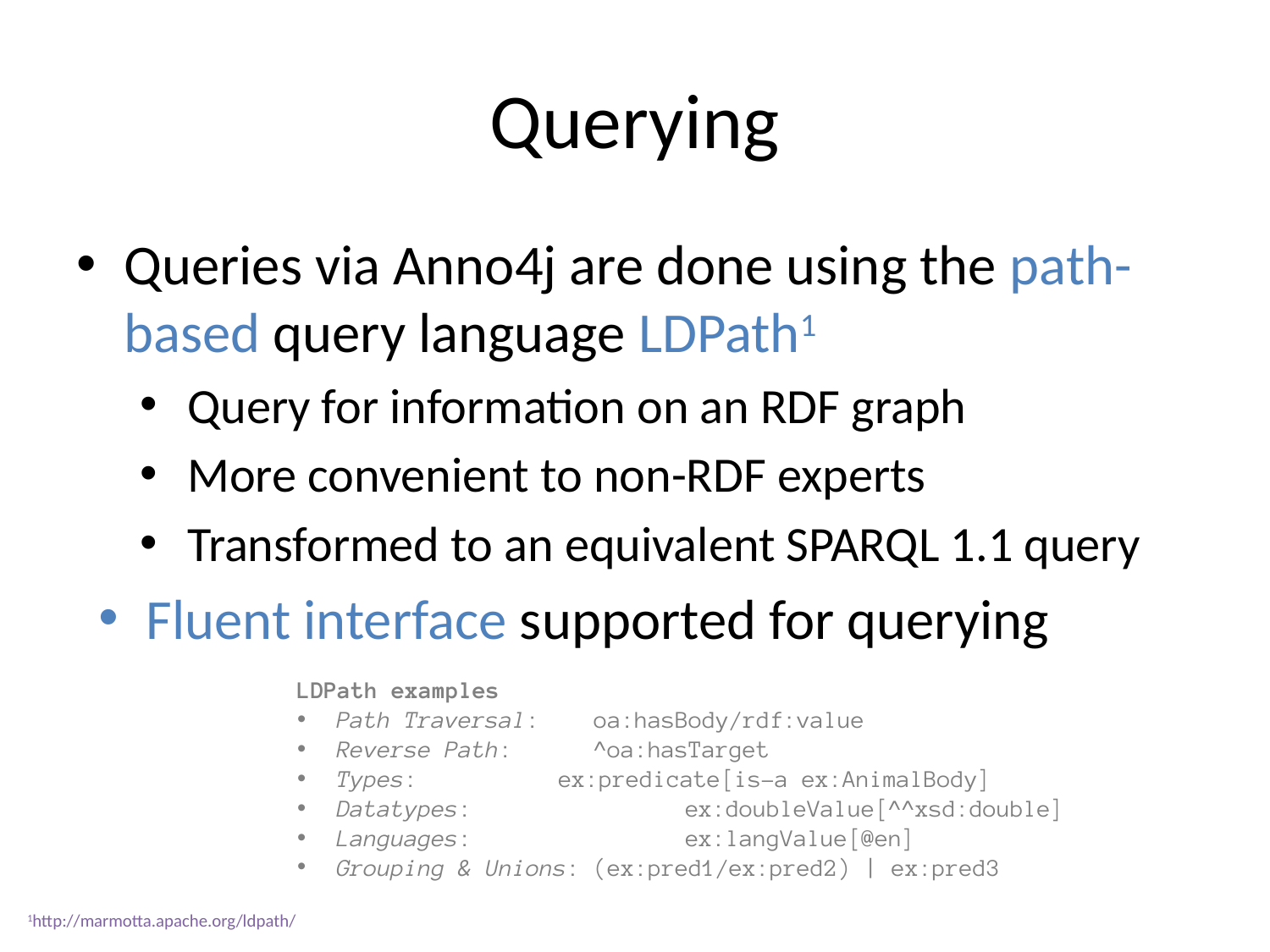

# Querying
Queries via Anno4j are done using the path-based query language LDPath1
Query for information on an RDF graph
More convenient to non-RDF experts
Transformed to an equivalent SPARQL 1.1 query
Fluent interface supported for querying

LDPath examples
Path Traversal:    oa:hasBody/rdf:value
Reverse Path:      ^oa:hasTarget
Types: 	       ex:predicate[is-a ex:AnimalBody]
Datatypes: 	       ex:doubleValue[^^xsd:double]
Languages: 	       ex:langValue[@en]
Grouping & Unions: (ex:pred1/ex:pred2) | ex:pred3

1http://marmotta.apache.org/ldpath/